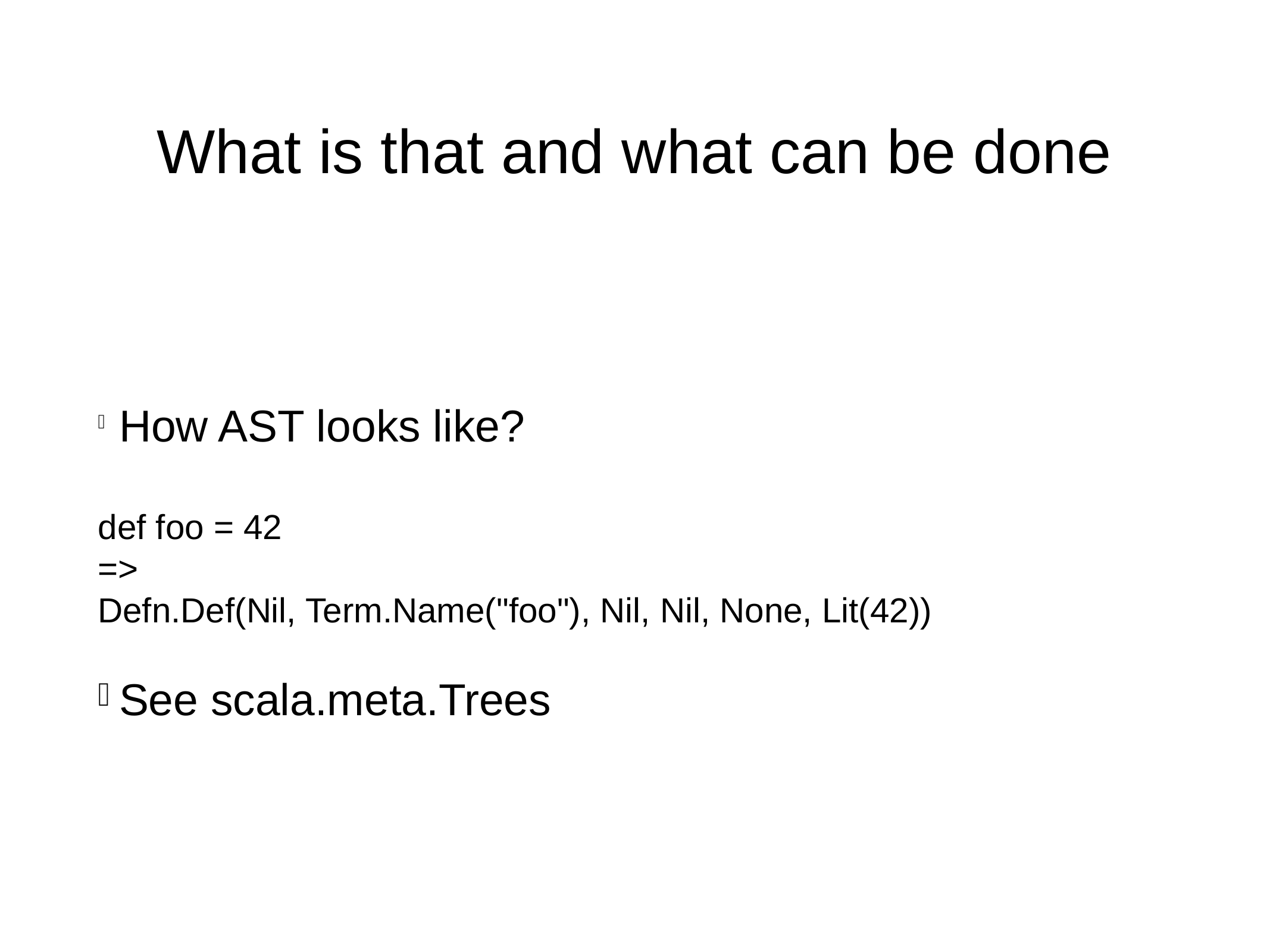

What is that and what can be done
How AST looks like?

def foo = 42
=>
Defn.Def(Nil, Term.Name("foo"), Nil, Nil, None, Lit(42))

See scala.meta.Trees